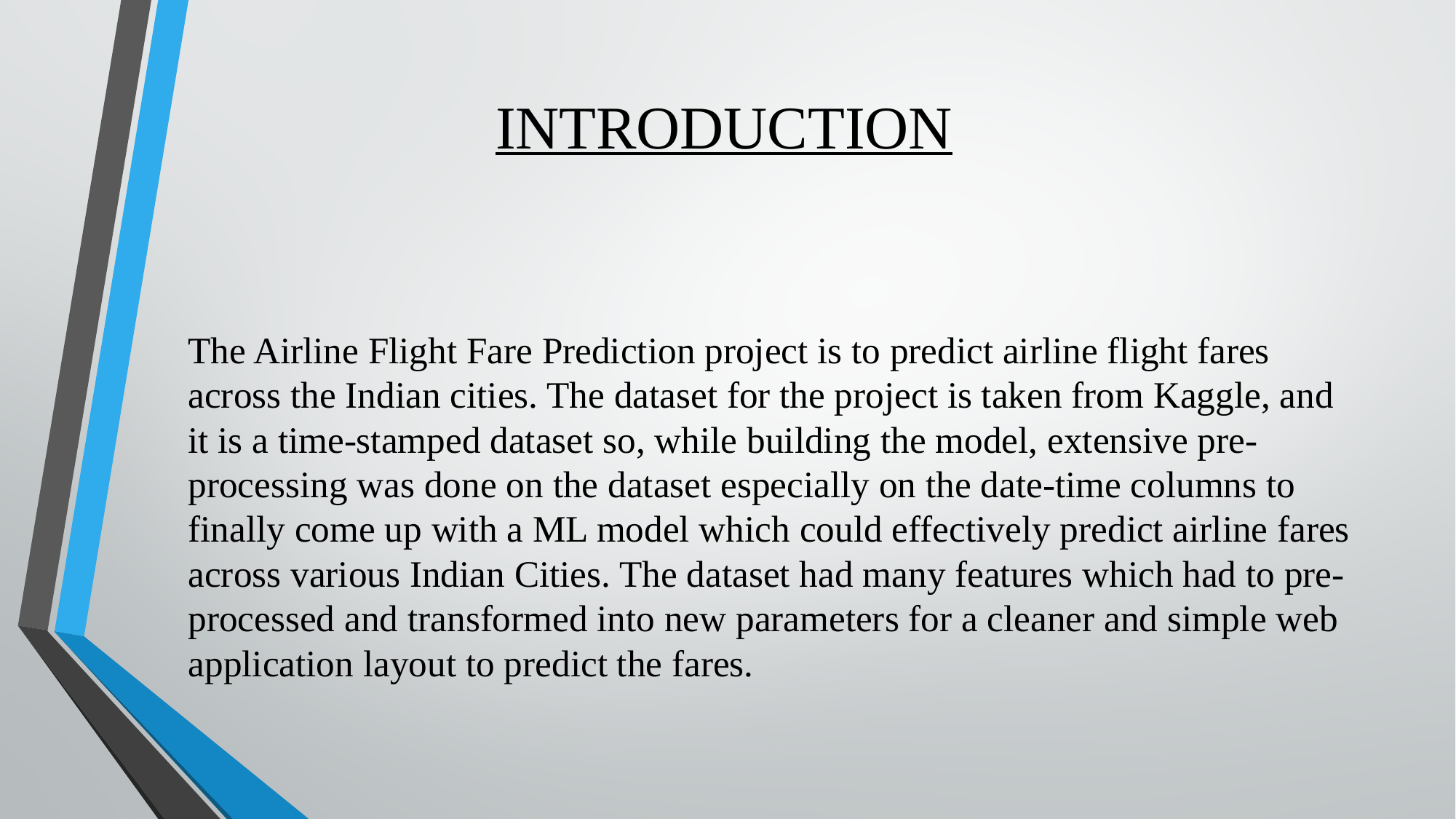

# INTRODUCTION
The Airline Flight Fare Prediction project is to predict airline flight fares across the Indian cities. The dataset for the project is taken from Kaggle, and it is a time-stamped dataset so, while building the model, extensive pre-processing was done on the dataset especially on the date-time columns to finally come up with a ML model which could effectively predict airline fares across various Indian Cities. The dataset had many features which had to pre-processed and transformed into new parameters for a cleaner and simple web application layout to predict the fares.